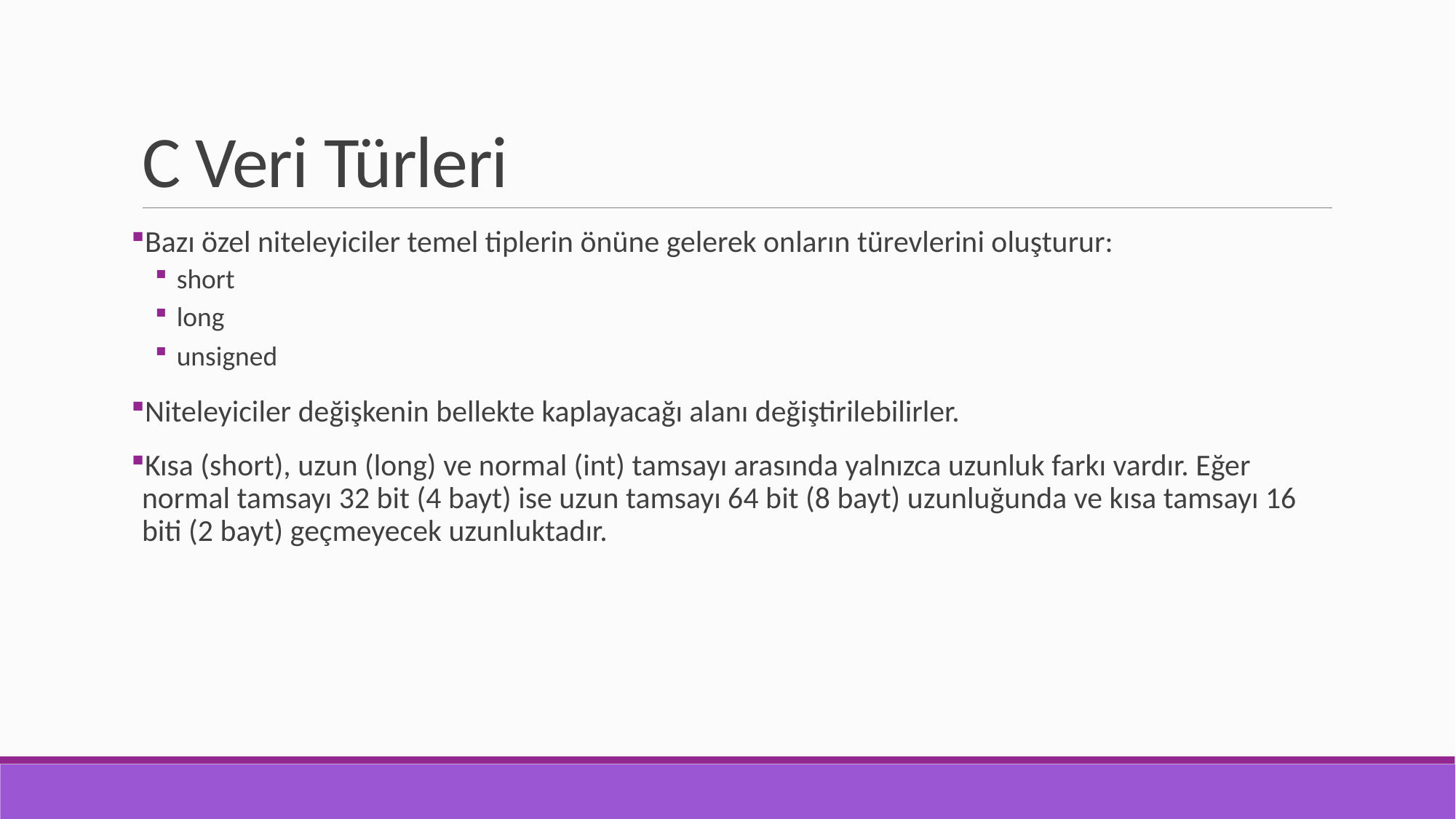

# C Veri Türleri
Bazı özel niteleyiciler temel tiplerin önüne gelerek onların türevlerini oluşturur:
short
long
unsigned
Niteleyiciler değişkenin bellekte kaplayacağı alanı değiştirilebilirler.
Kısa (short), uzun (long) ve normal (int) tamsayı arasında yalnızca uzunluk farkı vardır. Eğer normal tamsayı 32 bit (4 bayt) ise uzun tamsayı 64 bit (8 bayt) uzunluğunda ve kısa tamsayı 16 biti (2 bayt) geçmeyecek uzunluktadır.